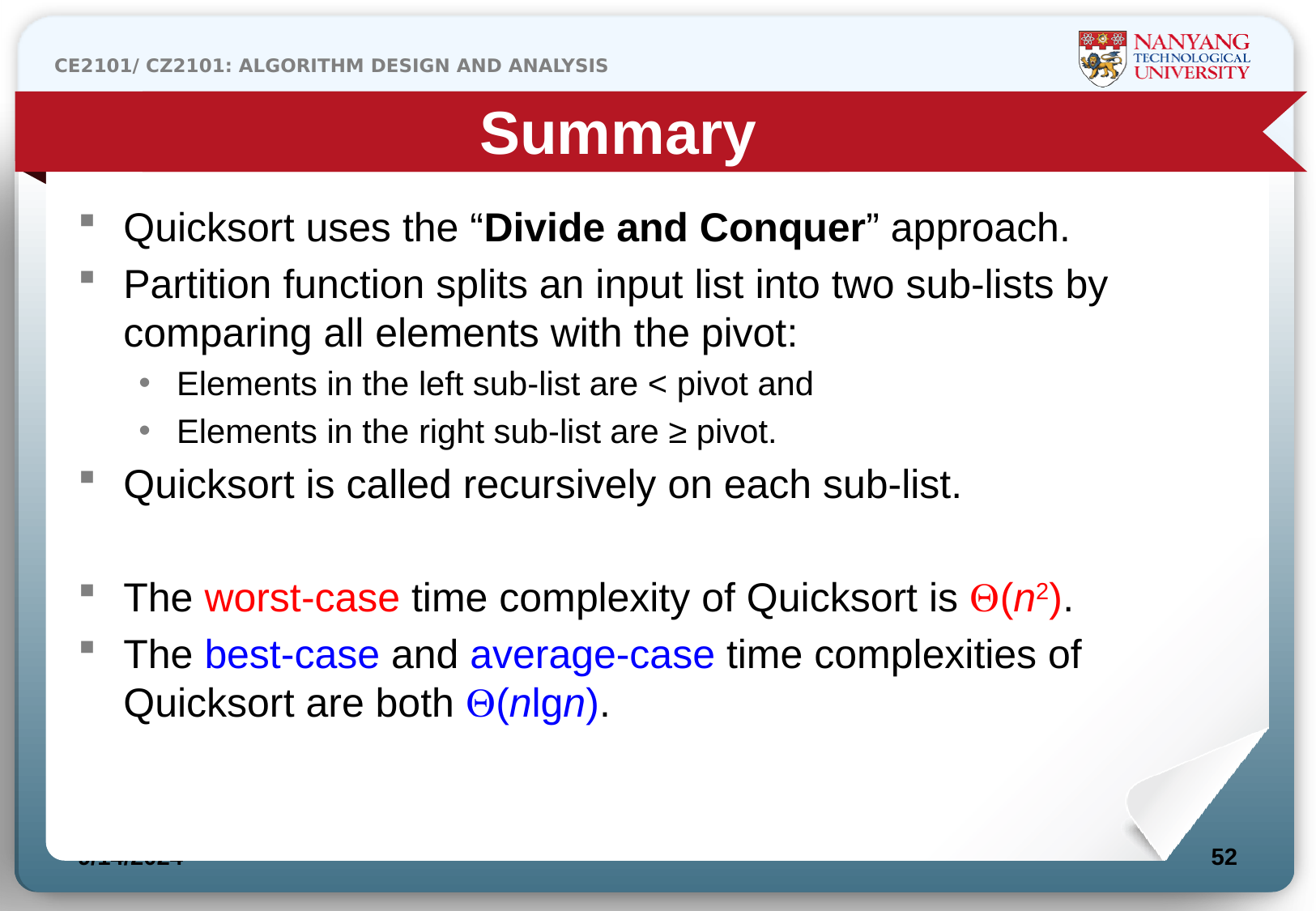

Summary
Quicksort uses the “Divide and Conquer” approach.
Partition function splits an input list into two sub-lists by comparing all elements with the pivot:
Elements in the left sub-list are < pivot and
Elements in the right sub-list are ≥ pivot.
Quicksort is called recursively on each sub-list.

The worst-case time complexity of Quicksort is Θ(n2).
The best-case and average-case time complexities of Quicksort are both Θ(nlgn).